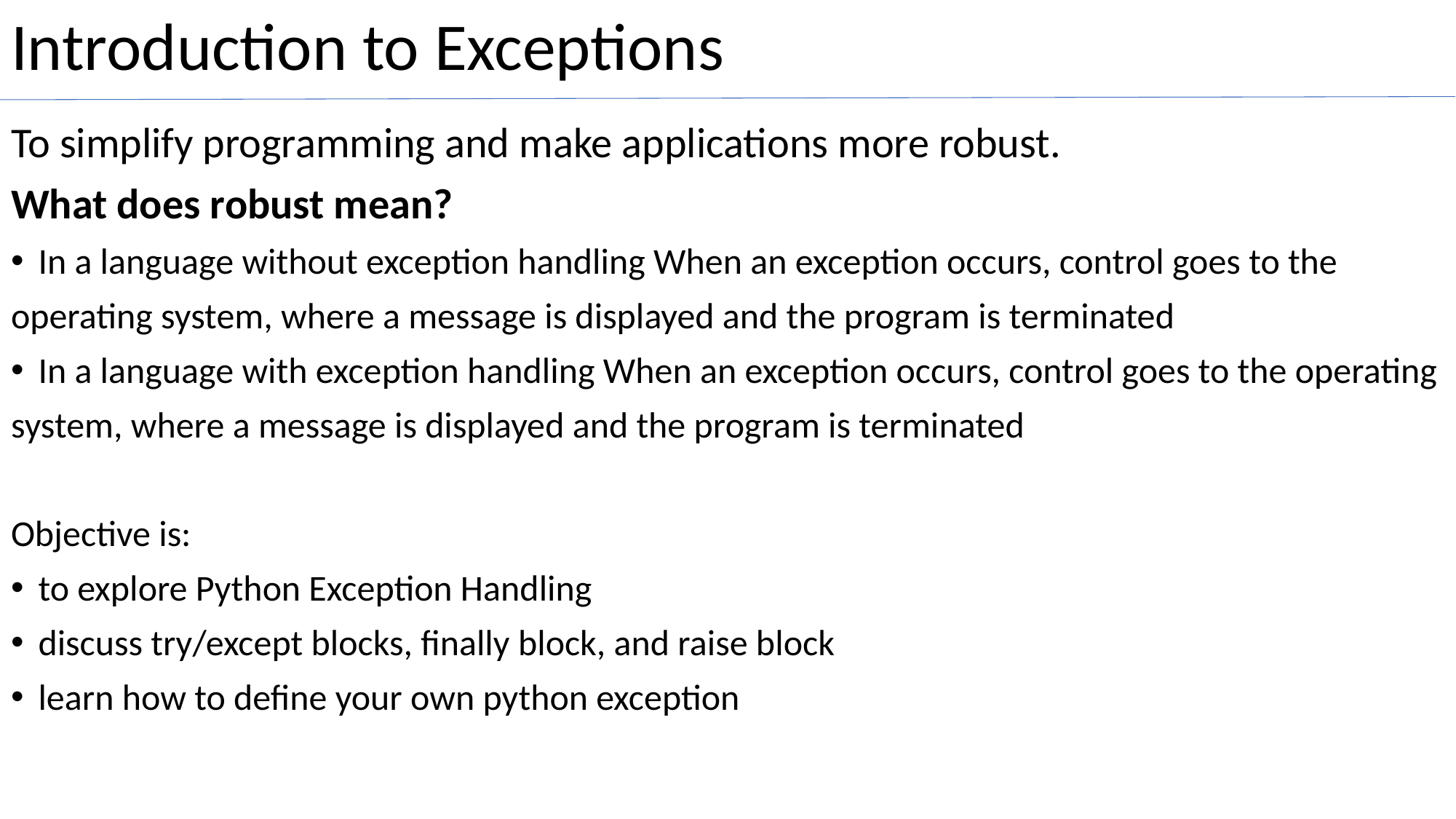

# Introduction to Exceptions
To simplify programming and make applications more robust.
What does robust mean?
In a language without exception handling When an exception occurs, control goes to the
operating system, where a message is displayed and the program is terminated
In a language with exception handling When an exception occurs, control goes to the operating
system, where a message is displayed and the program is terminated

Objective is:
to explore Python Exception Handling
discuss try/except blocks, finally block, and raise block
learn how to define your own python exception